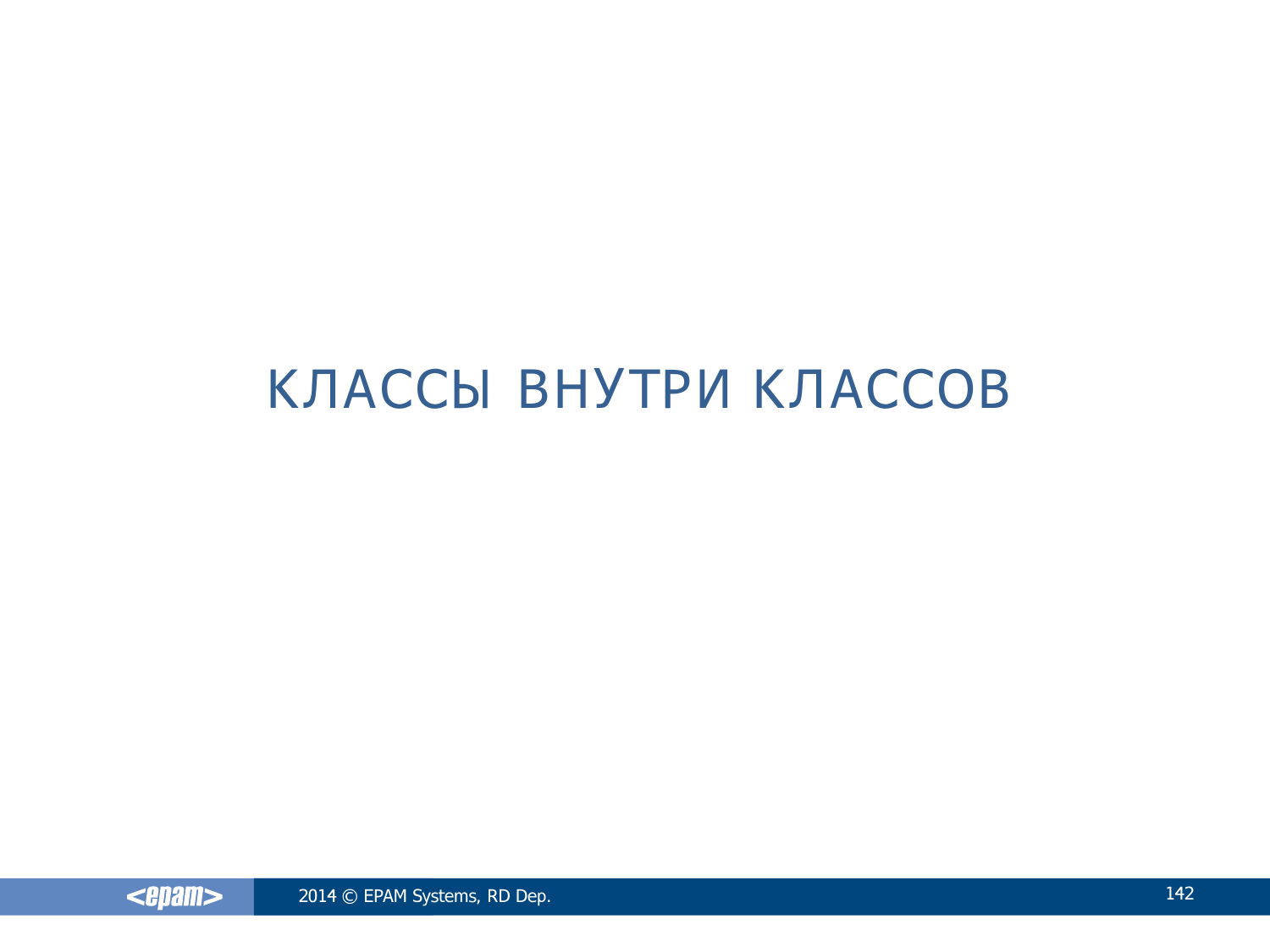

# Классы внутри классов
142
2014 © EPAM Systems, RD Dep.